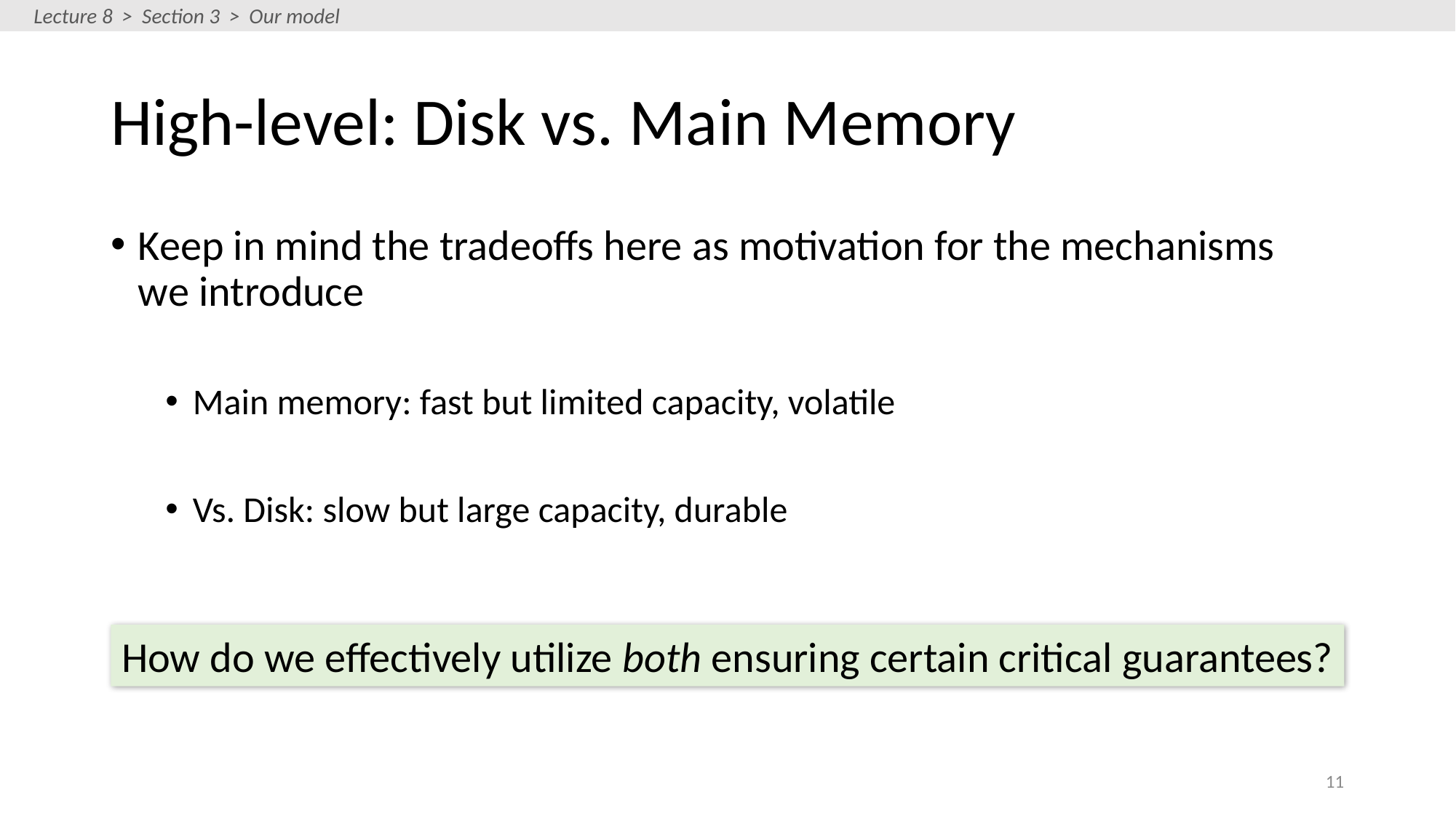

Lecture 8  >  Section 3  >  Our model
High-level: Disk vs. Main Memory
Keep in mind the tradeoffs here as motivation for the mechanisms we introduce

Main memory: fast but limited capacity, volatile

Vs. Disk: slow but large capacity, durable
How do we effectively utilize both ensuring certain critical guarantees?
11